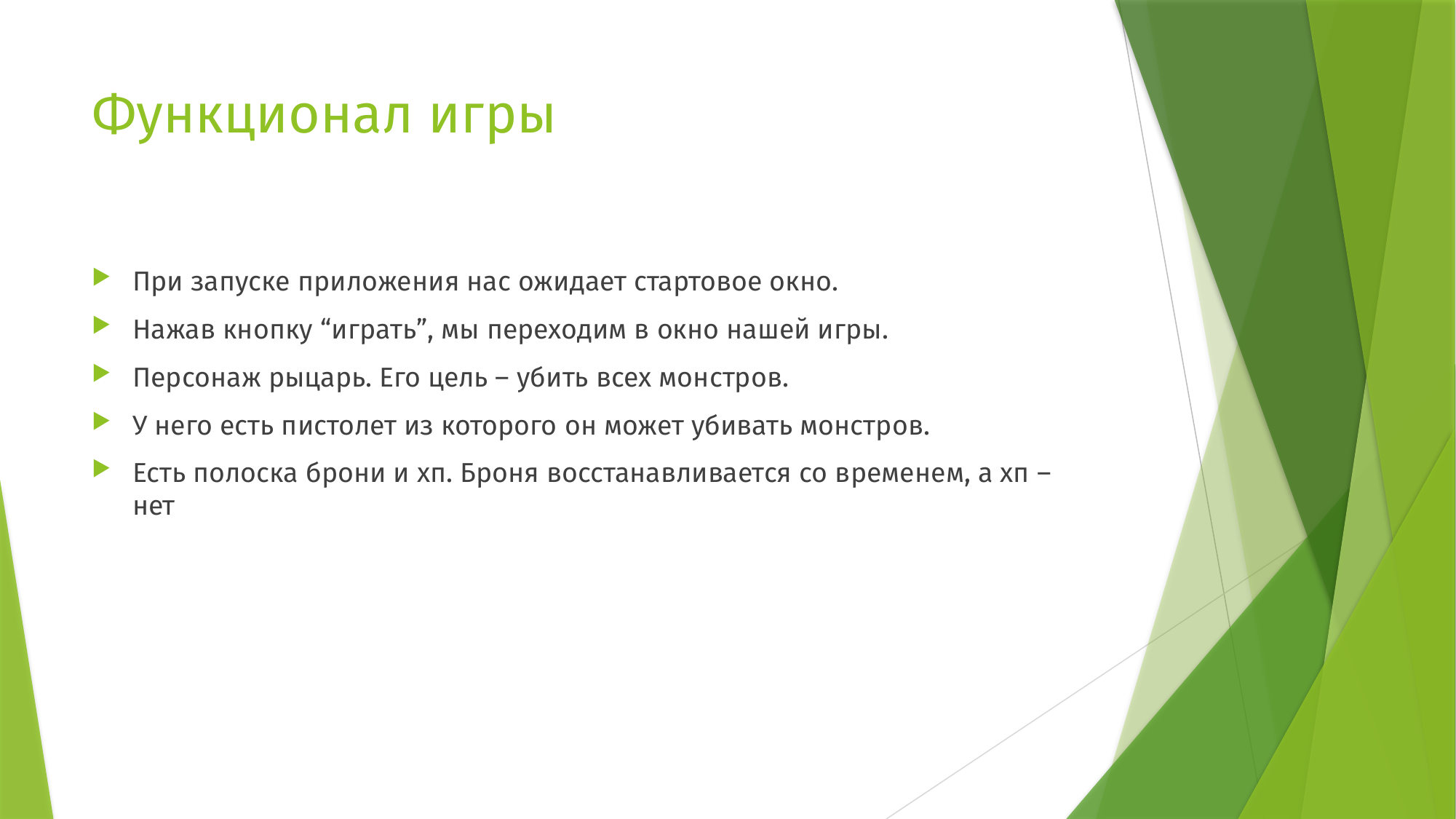

# Функционал игры
При запуске приложения нас ожидает стартовое окно.
Нажав кнопку “играть”, мы переходим в окно нашей игры.
Персонаж рыцарь. Его цель – убить всех монстров.
У него есть пистолет из которого он может убивать монстров.
Есть полоска брони и хп. Броня восстанавливается со временем, а хп – нет